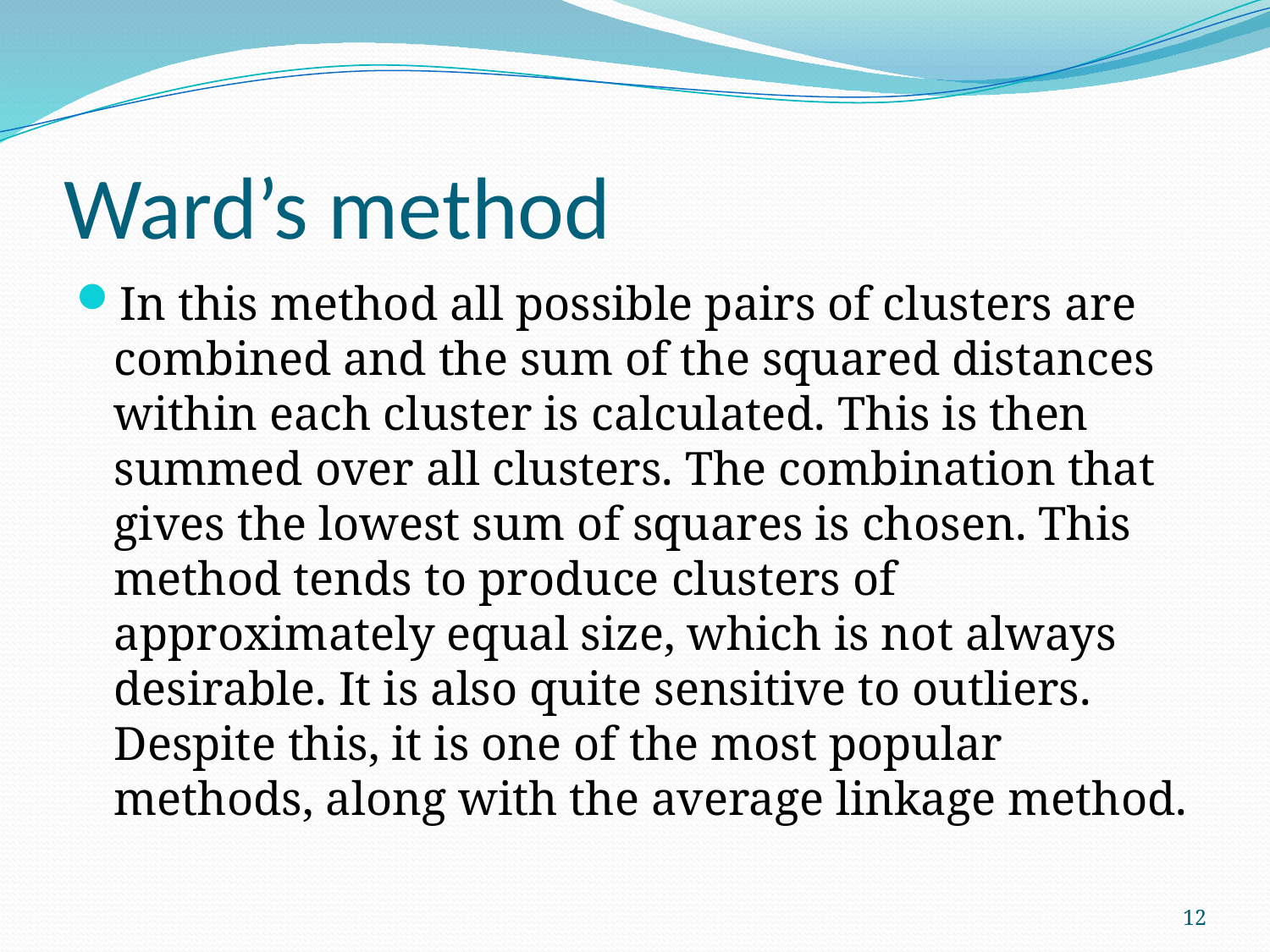

# Ward’s method
In this method all possible pairs of clusters are combined and the sum of the squared distances within each cluster is calculated. This is then summed over all clusters. The combination that gives the lowest sum of squares is chosen. This method tends to produce clusters of approximately equal size, which is not always desirable. It is also quite sensitive to outliers. Despite this, it is one of the most popular methods, along with the average linkage method.

12